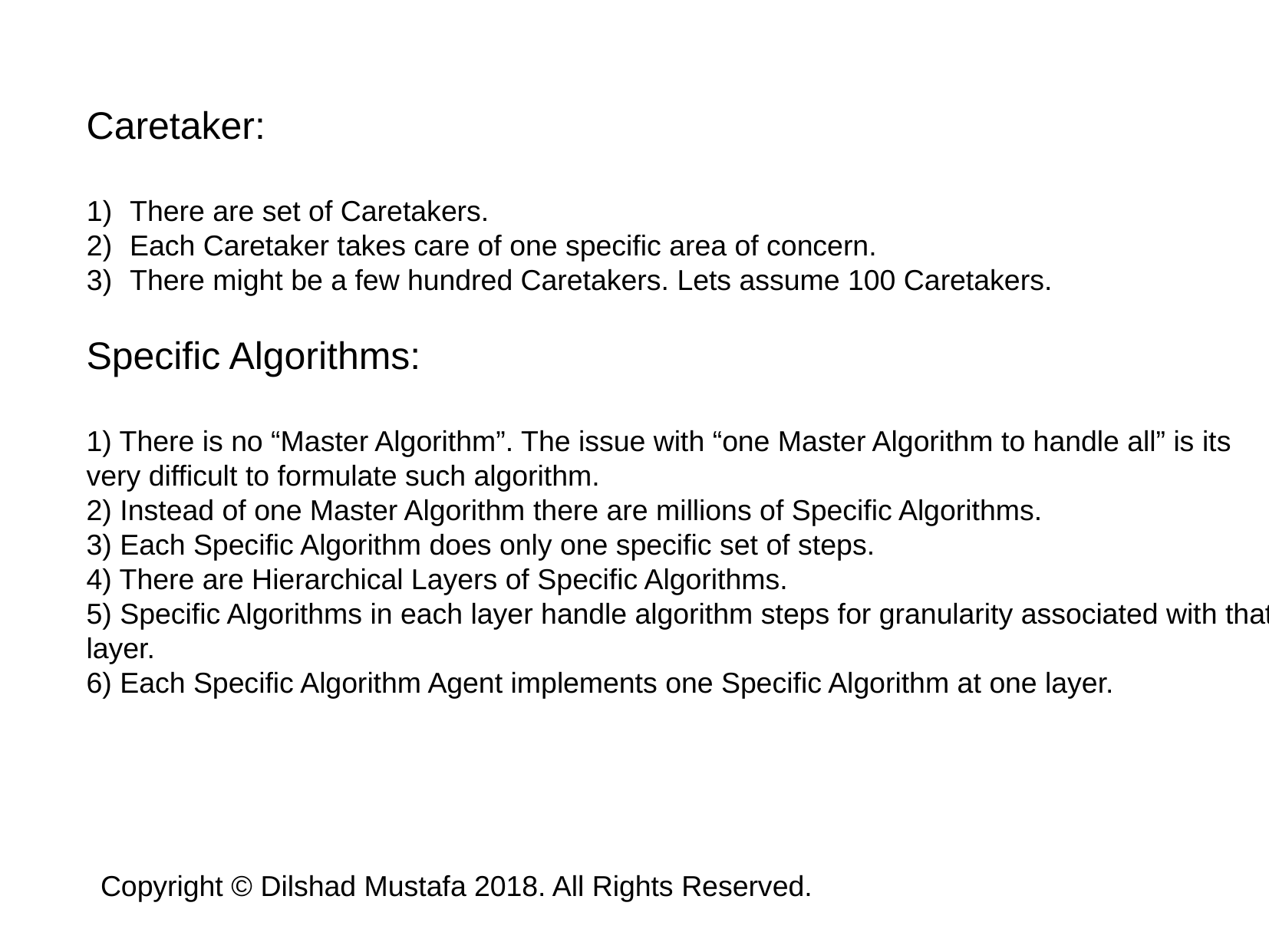

Caretaker:

There are set of Caretakers.
Each Caretaker takes care of one specific area of concern.
There might be a few hundred Caretakers. Lets assume 100 Caretakers.

Specific Algorithms:

1) There is no “Master Algorithm”. The issue with “one Master Algorithm to handle all” is its
very difficult to formulate such algorithm.
2) Instead of one Master Algorithm there are millions of Specific Algorithms.
3) Each Specific Algorithm does only one specific set of steps.
4) There are Hierarchical Layers of Specific Algorithms.
5) Specific Algorithms in each layer handle algorithm steps for granularity associated with that
layer.
6) Each Specific Algorithm Agent implements one Specific Algorithm at one layer.

Copyright © Dilshad Mustafa 2018. All Rights Reserved.